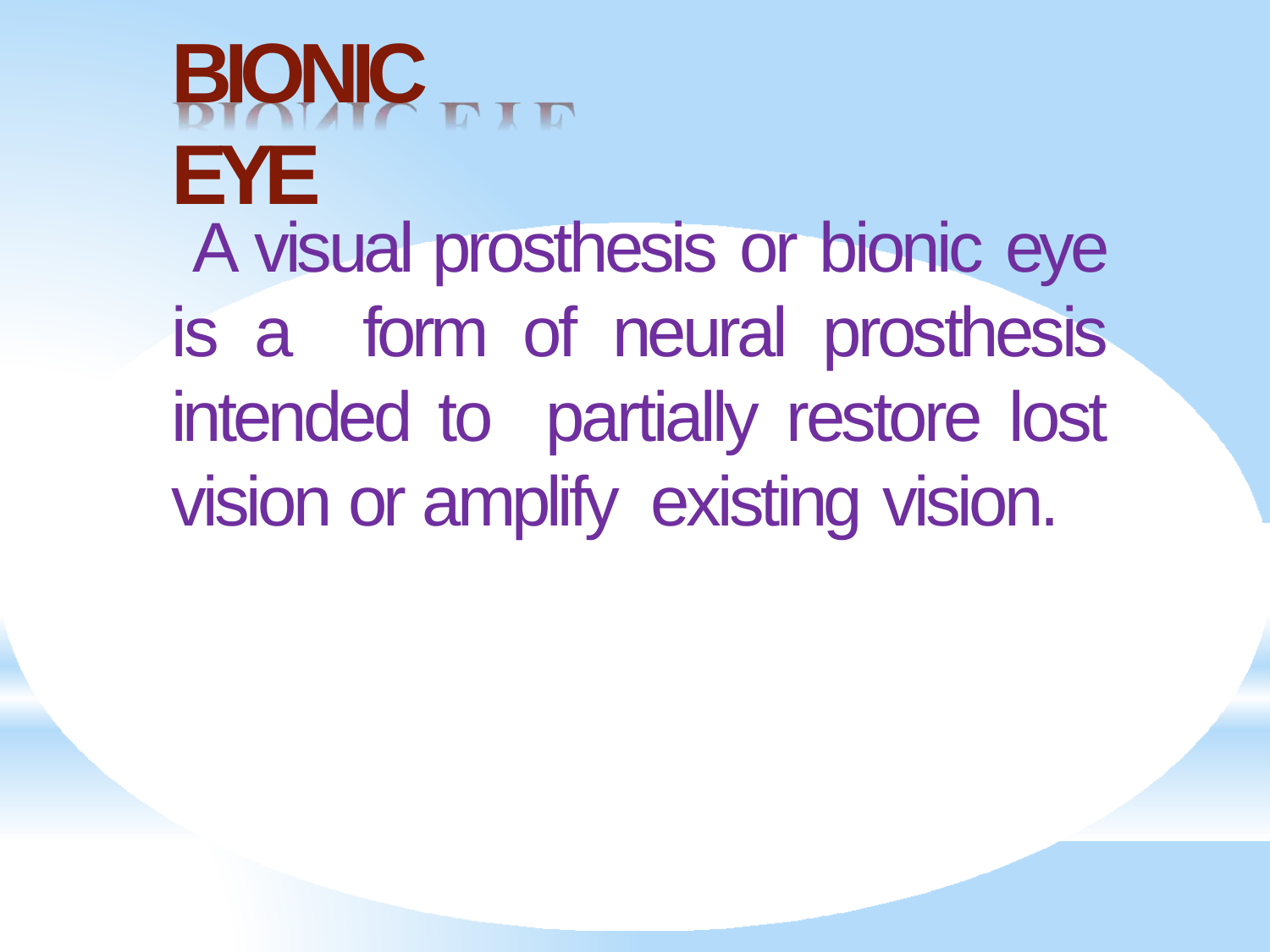

# BIONIC EYE

A visual prosthesis or bionic eye is a  form of neural prosthesis intended to  partially restore lost vision or amplify  existing vision.